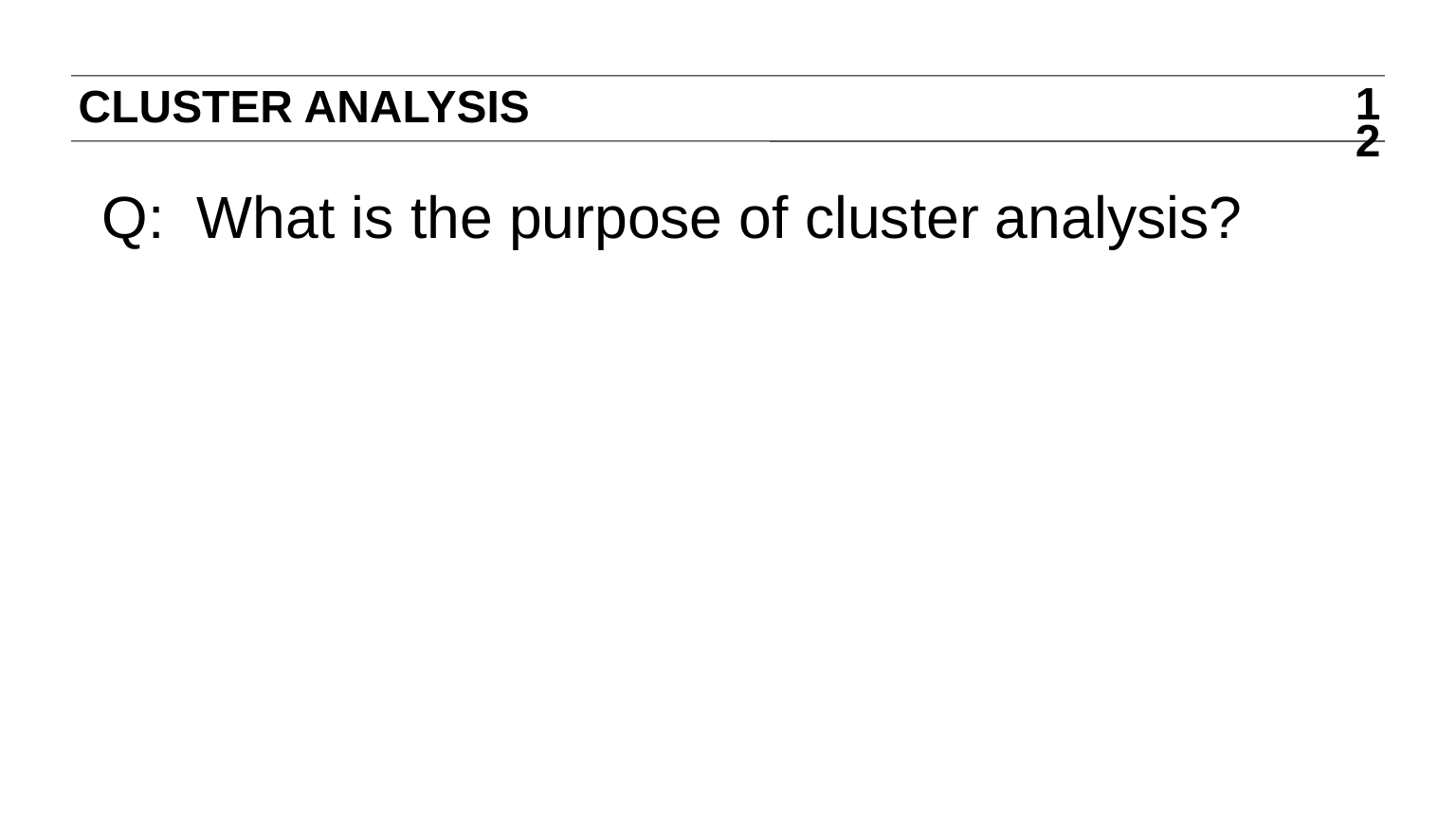

Cluster analysis
12
Q:  What is the purpose of cluster analysis?